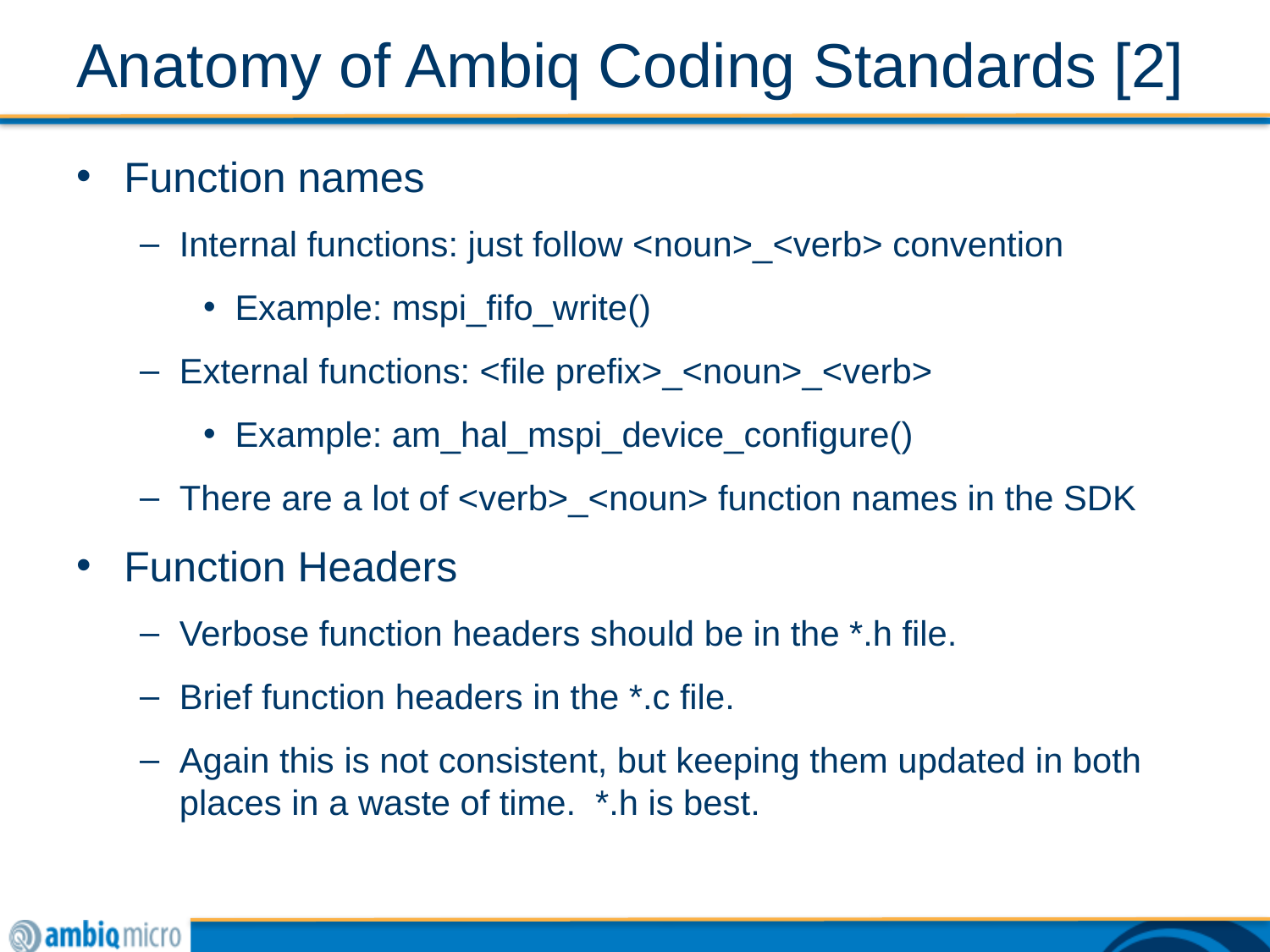

# Anatomy of Ambiq Coding Standards [2]
Function names
Internal functions: just follow <noun>_<verb> convention
Example: mspi_fifo_write()
External functions: <file prefix>_<noun>_<verb>
Example: am_hal_mspi_device_configure()
There are a lot of <verb>_<noun> function names in the SDK
Function Headers
Verbose function headers should be in the *.h file.
Brief function headers in the *.c file.
Again this is not consistent, but keeping them updated in both places in a waste of time.  *.h is best.